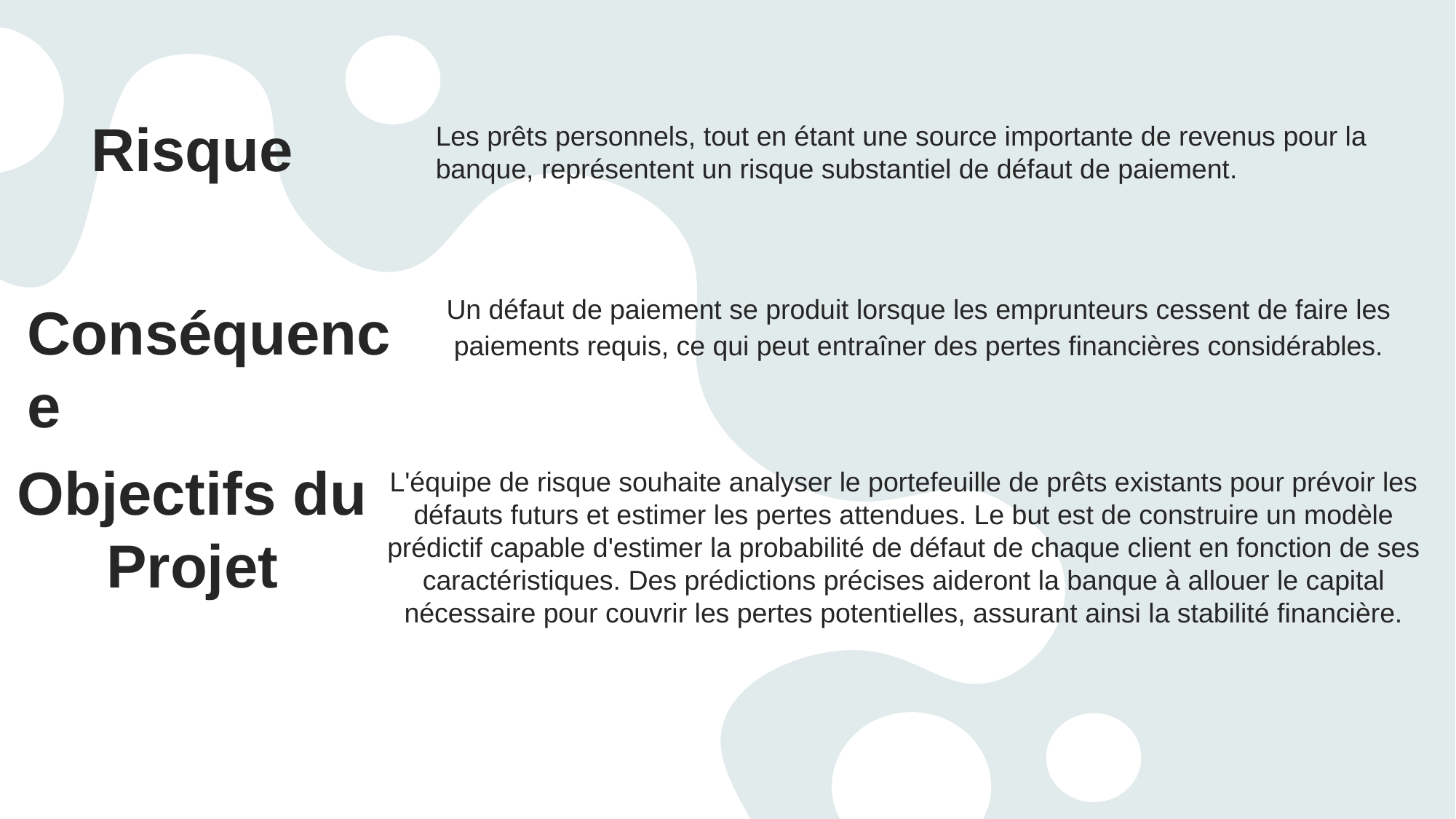

Risque
Les prêts personnels, tout en étant une source importante de revenus pour la banque, représentent un risque substantiel de défaut de paiement.
Un défaut de paiement se produit lorsque les emprunteurs cessent de faire les paiements requis, ce qui peut entraîner des pertes financières considérables.
Conséquence
Objectifs du Projet
L'équipe de risque souhaite analyser le portefeuille de prêts existants pour prévoir les défauts futurs et estimer les pertes attendues. Le but est de construire un modèle prédictif capable d'estimer la probabilité de défaut de chaque client en fonction de ses caractéristiques. Des prédictions précises aideront la banque à allouer le capital nécessaire pour couvrir les pertes potentielles, assurant ainsi la stabilité financière.